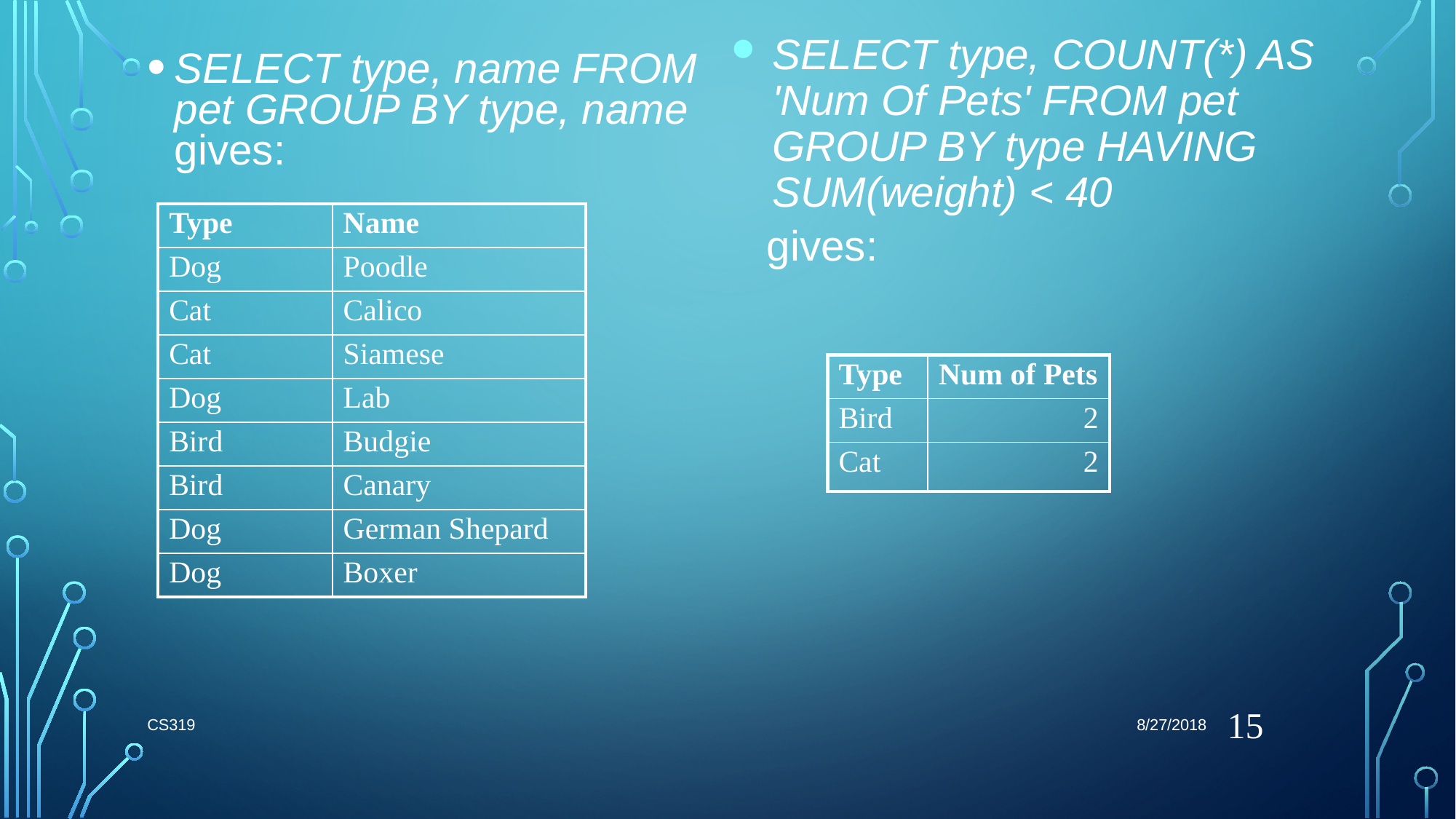

8/27/2018
SELECT type, COUNT(*) AS 'Num Of Pets' FROM pet GROUP BY type HAVING SUM(weight) < 40
   gives:
SELECT type, name FROM pet GROUP BY type, name
gives:
| Type | Name |
| --- | --- |
| Dog | Poodle |
| Cat | Calico |
| Cat | Siamese |
| Dog | Lab |
| Bird | Budgie |
| Bird | Canary |
| Dog | German Shepard |
| Dog | Boxer |
| Type | Num of Pets |
| --- | --- |
| Bird | 2 |
| Cat | 2 |
15
CS319